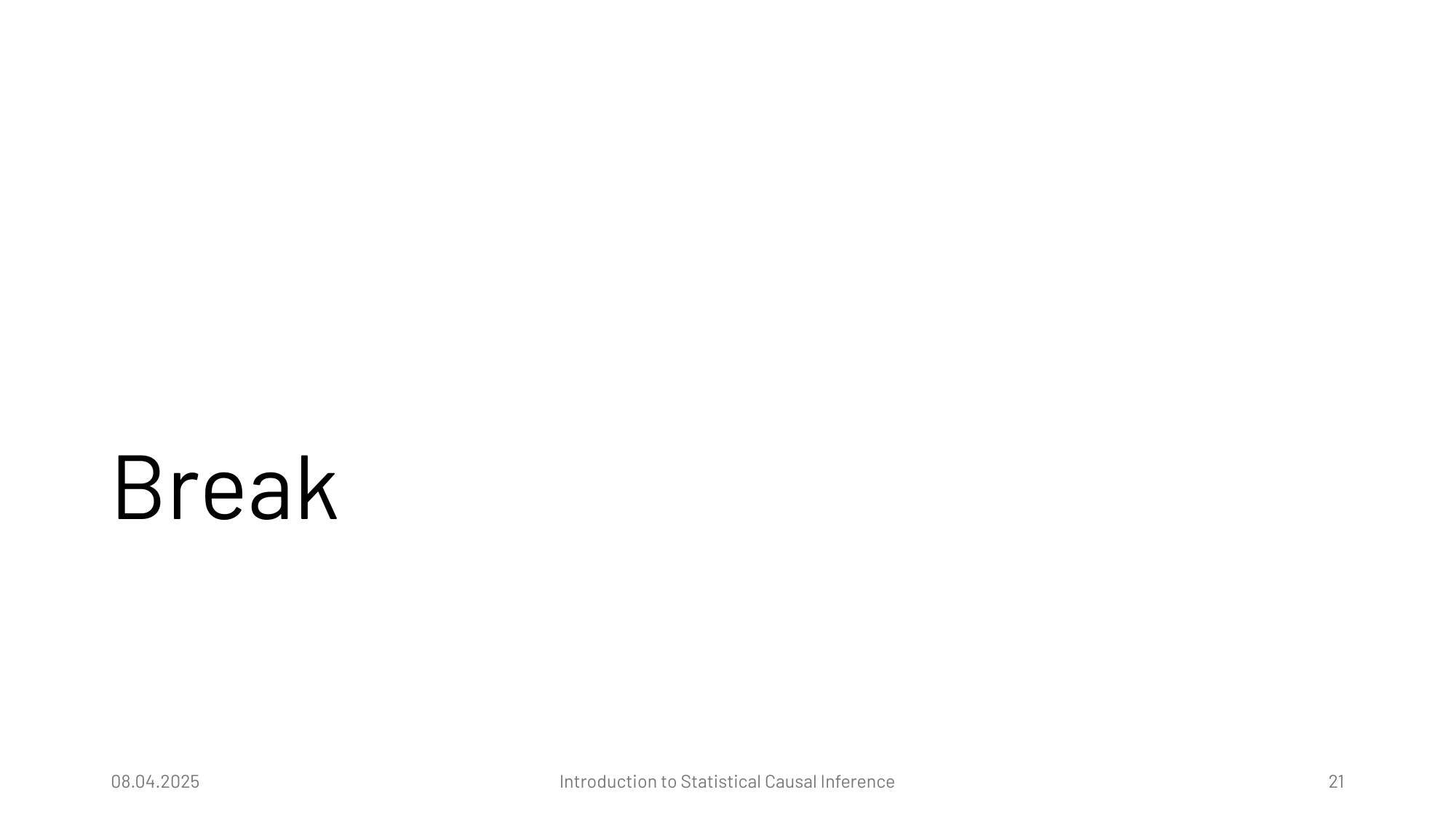

# Break

08.04.2025
Introduction to Statistical Causal Inference
21